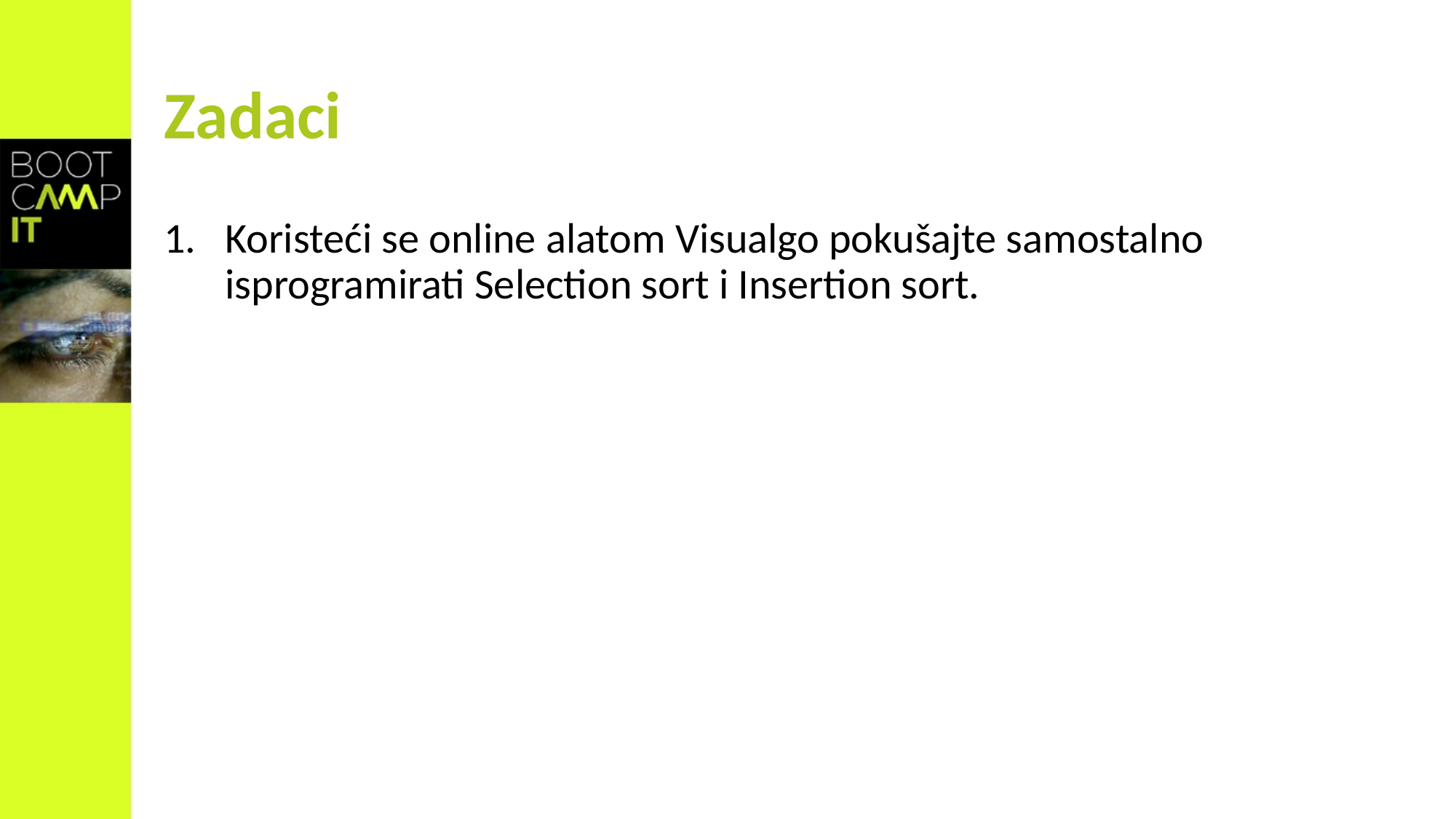

# Zadaci
Koristeći se online alatom Visualgo pokušajte samostalno isprogramirati Selection sort i Insertion sort.